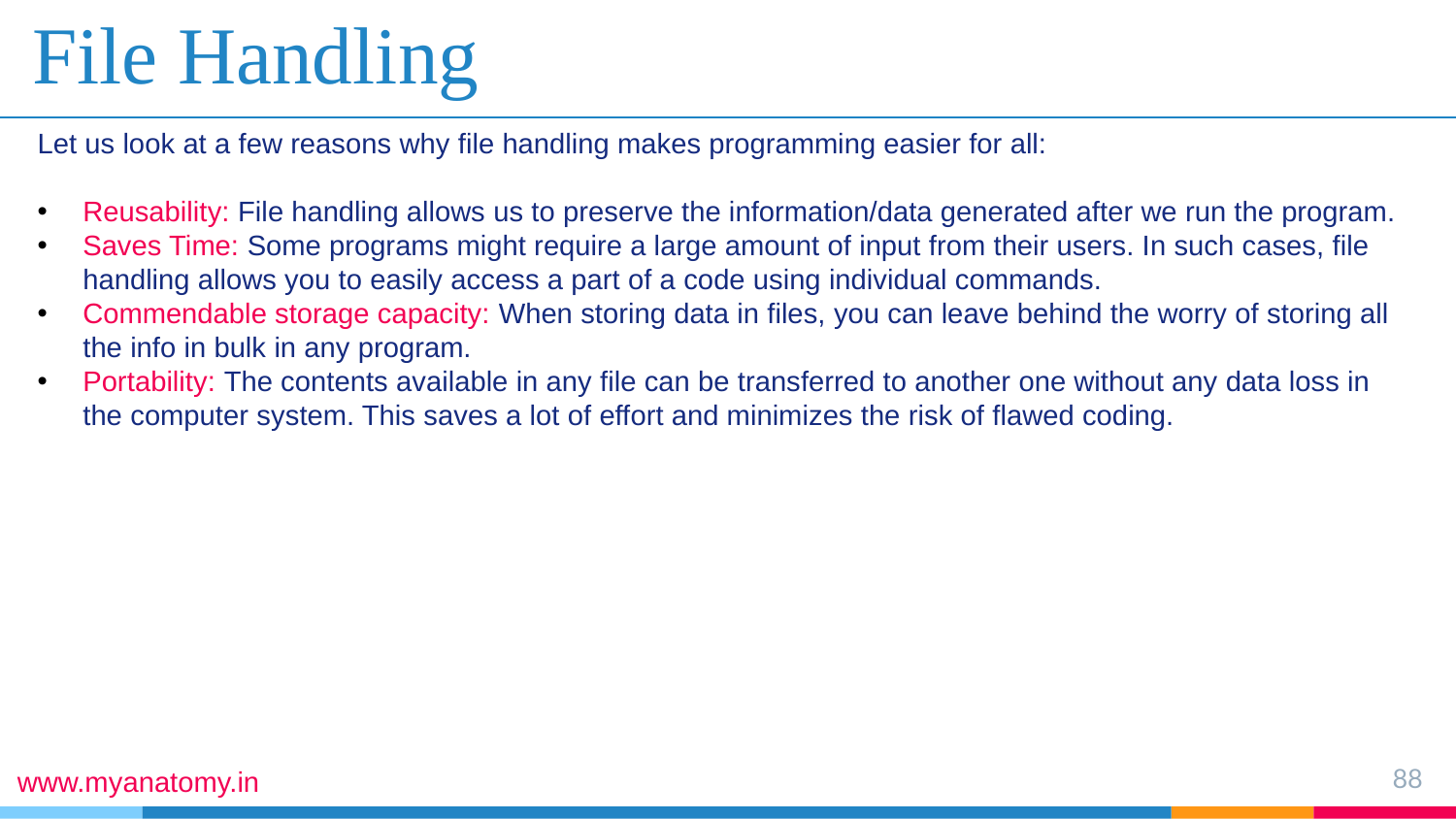

# File Handling
Let us look at a few reasons why file handling makes programming easier for all:

Reusability: File handling allows us to preserve the information/data generated after we run the program.
Saves Time: Some programs might require a large amount of input from their users. In such cases, file handling allows you to easily access a part of a code using individual commands.
Commendable storage capacity: When storing data in files, you can leave behind the worry of storing all the info in bulk in any program.
Portability: The contents available in any file can be transferred to another one without any data loss in the computer system. This saves a lot of effort and minimizes the risk of flawed coding.
88
www.myanatomy.in